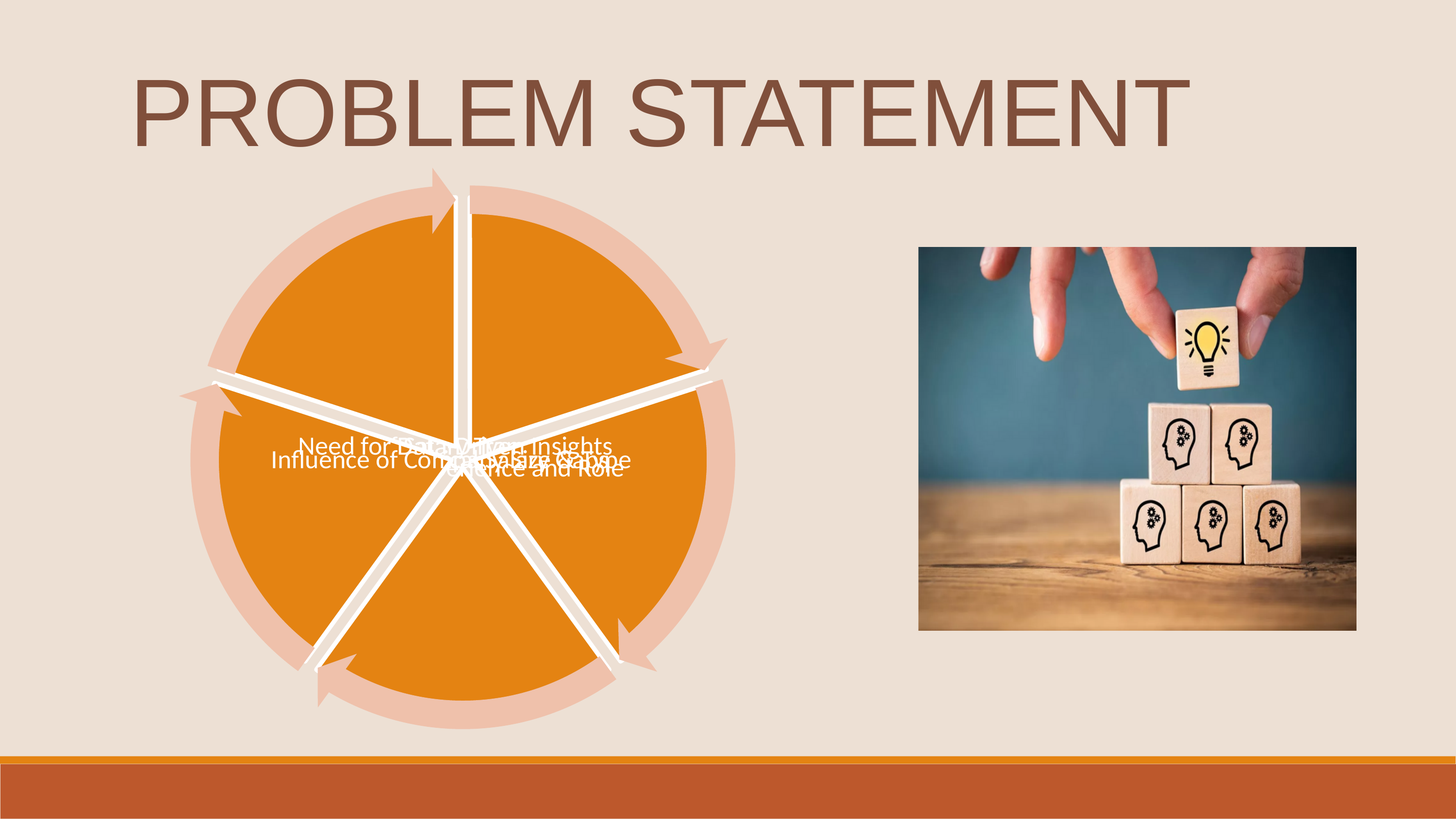

PROBLEM STATEMENT

Lack of Salary Transparency
Geographical Salary Gaps
Impact of Experience and Role
Influence of Company Size & Type
Need for Data-Driven Insights